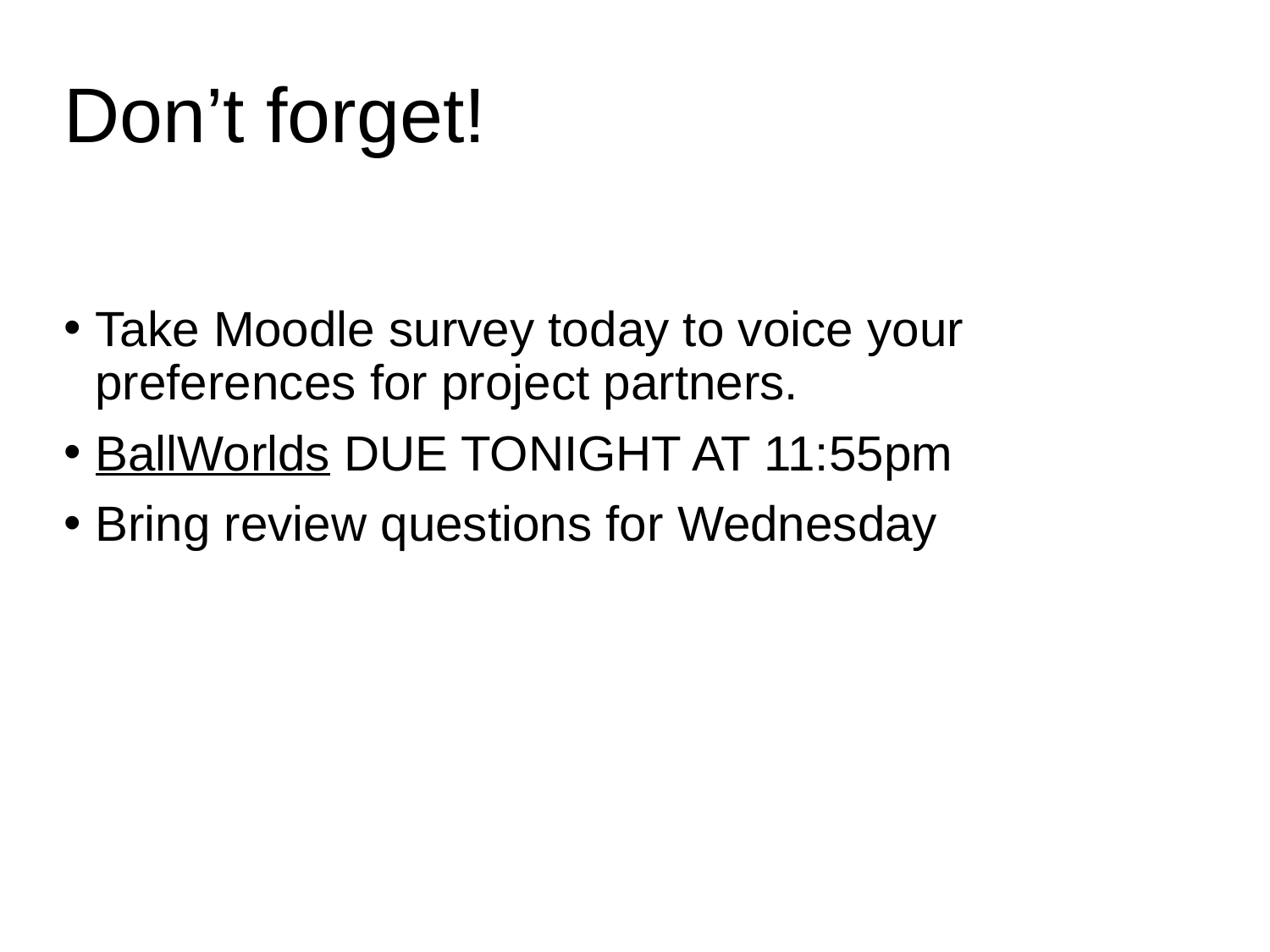

# Don’t forget!
Take Moodle survey today to voice your preferences for project partners.
BallWorlds DUE TONIGHT AT 11:55pm
Bring review questions for Wednesday